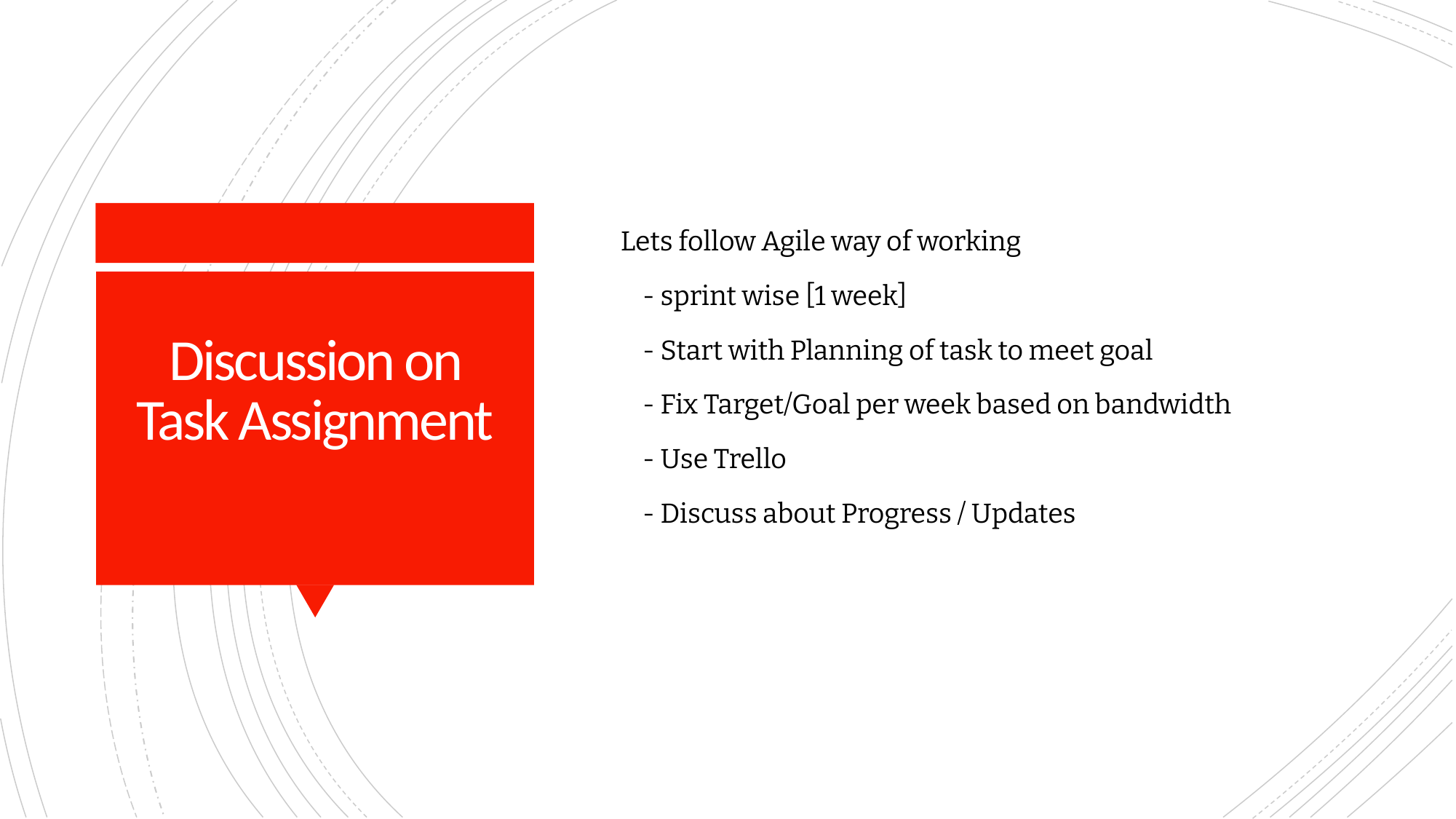

Lets follow Agile way of working
    - sprint wise [1 week]
    - Start with Planning of task to meet goal
    - Fix Target/Goal per week based on bandwidth
    - Use Trello
    - Discuss about Progress / Updates

# Discussion on Task Assignment